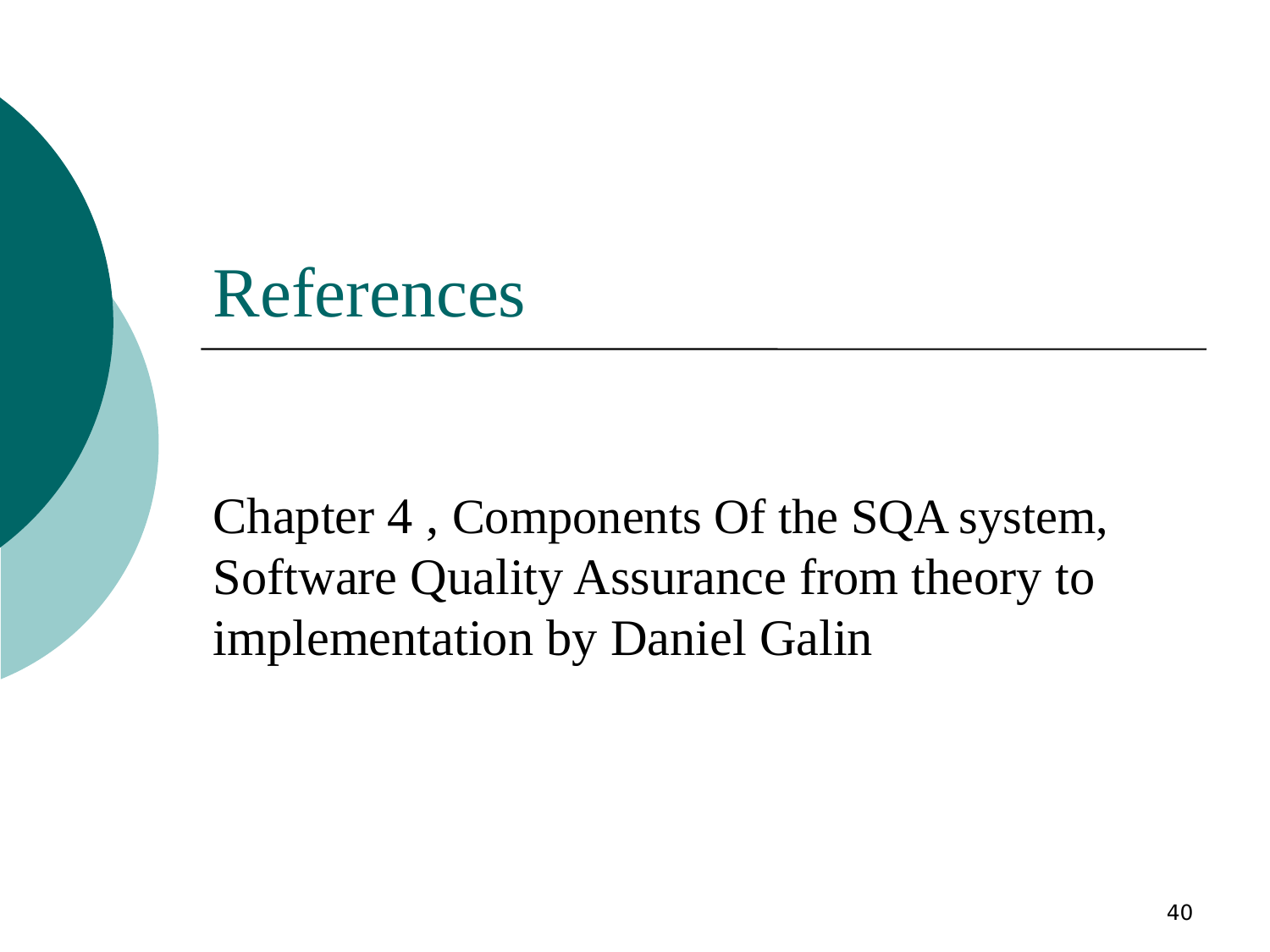

# References
Chapter 4 , Components Of the SQA system, Software Quality Assurance from theory to implementation by Daniel Galin
40